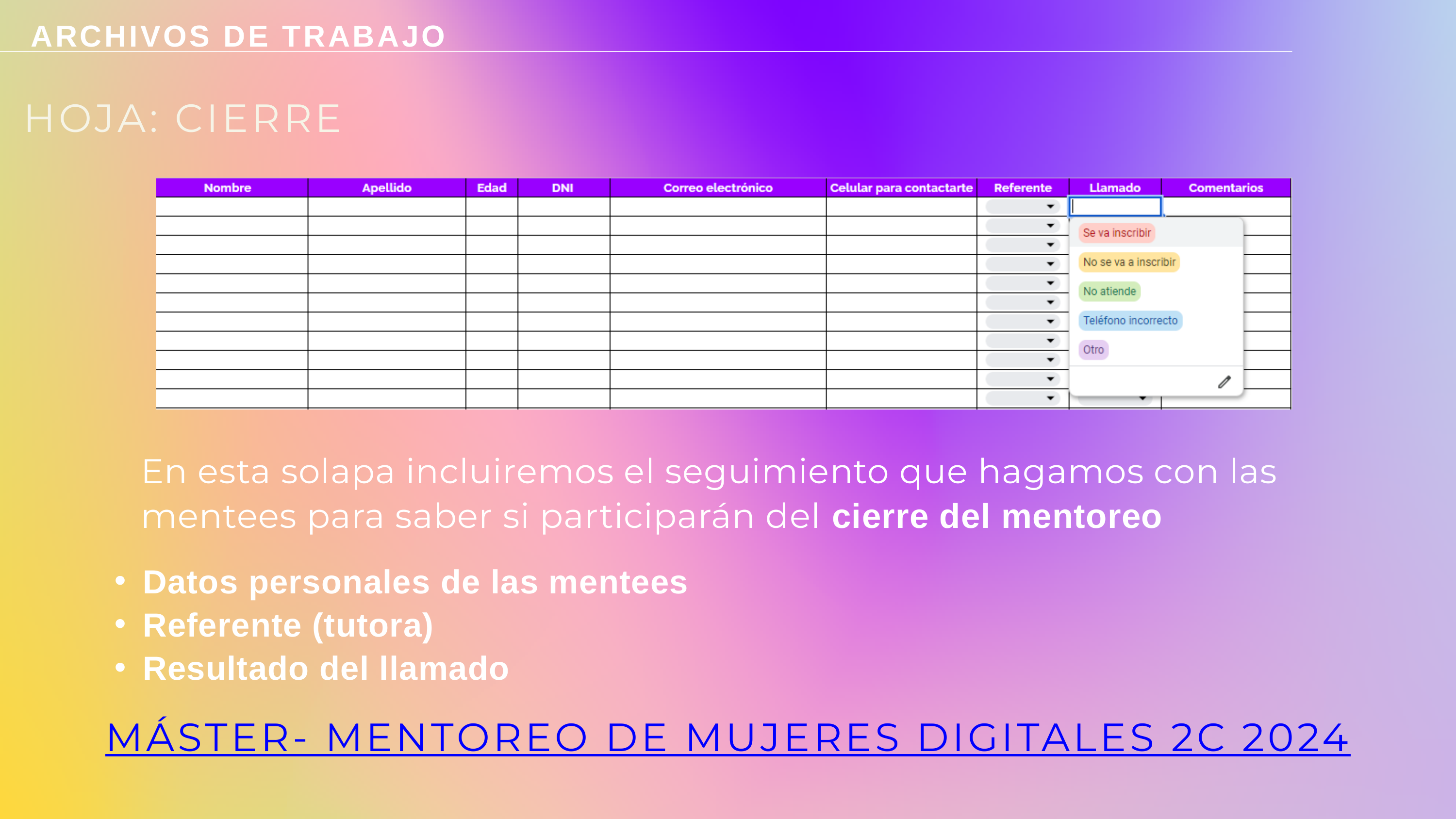

ARCHIVOS DE TRABAJO

HOJA: CIERRE

En esta solapa incluiremos el seguimiento que hagamos con las mentees para saber si participarán del cierre del mentoreo
Datos personales de las mentees
Referente (tutora)
Resultado del llamado
MÁSTER- MENTOREO DE MUJERES DIGITALES 2C 2024